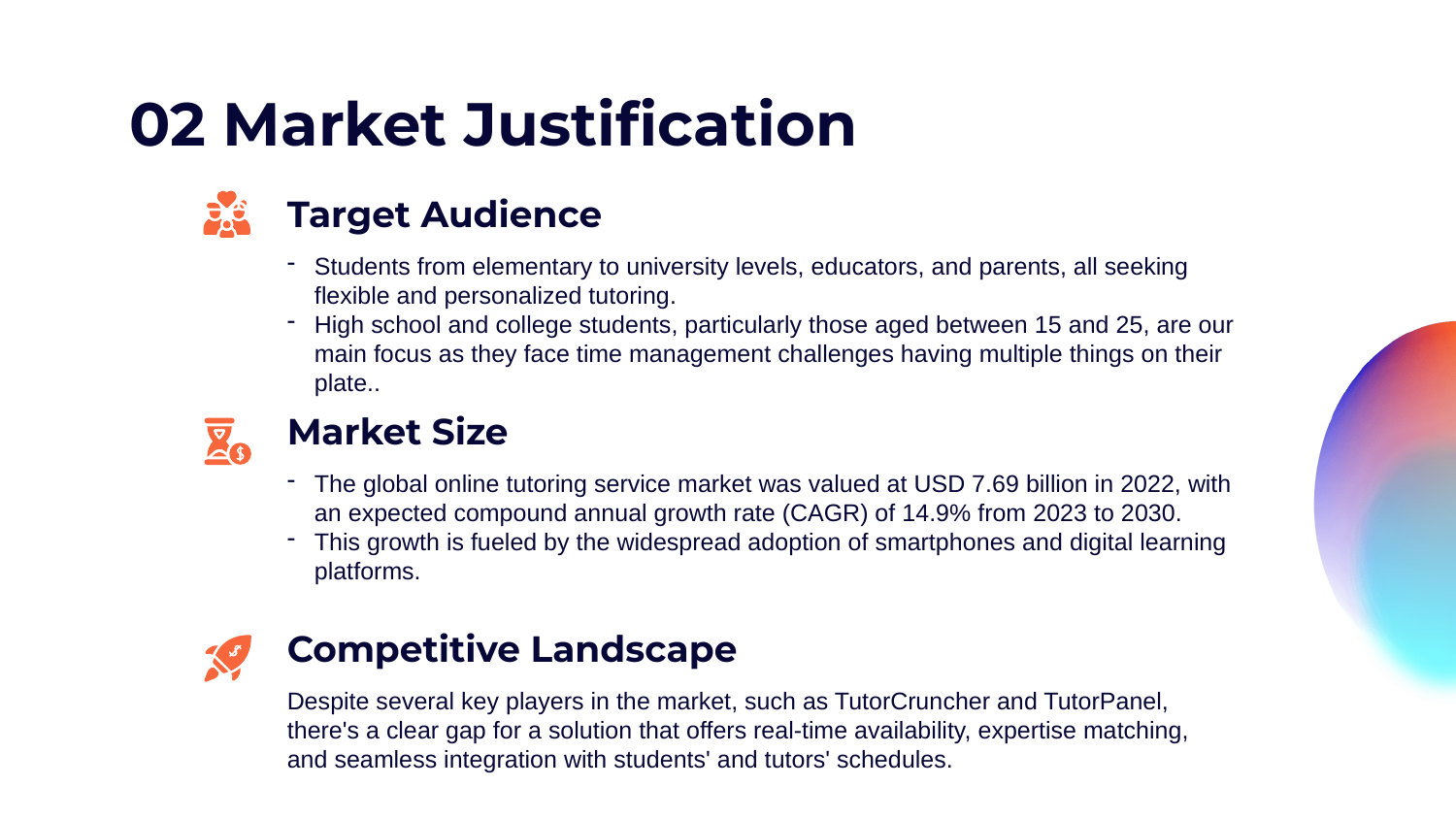

# 02 Market Justification
Target Audience

Students from elementary to university levels, educators, and parents, all seeking flexible and personalized tutoring.
High school and college students, particularly those aged between 15 and 25, are our main focus as they face time management challenges having multiple things on their plate..
Market Size

The global online tutoring service market was valued at USD 7.69 billion in 2022, with an expected compound annual growth rate (CAGR) of 14.9% from 2023 to 2030.
This growth is fueled by the widespread adoption of smartphones and digital learning platforms.
Competitive Landscape

Despite several key players in the market, such as TutorCruncher and TutorPanel, there's a clear gap for a solution that offers real-time availability, expertise matching, and seamless integration with students' and tutors' schedules.